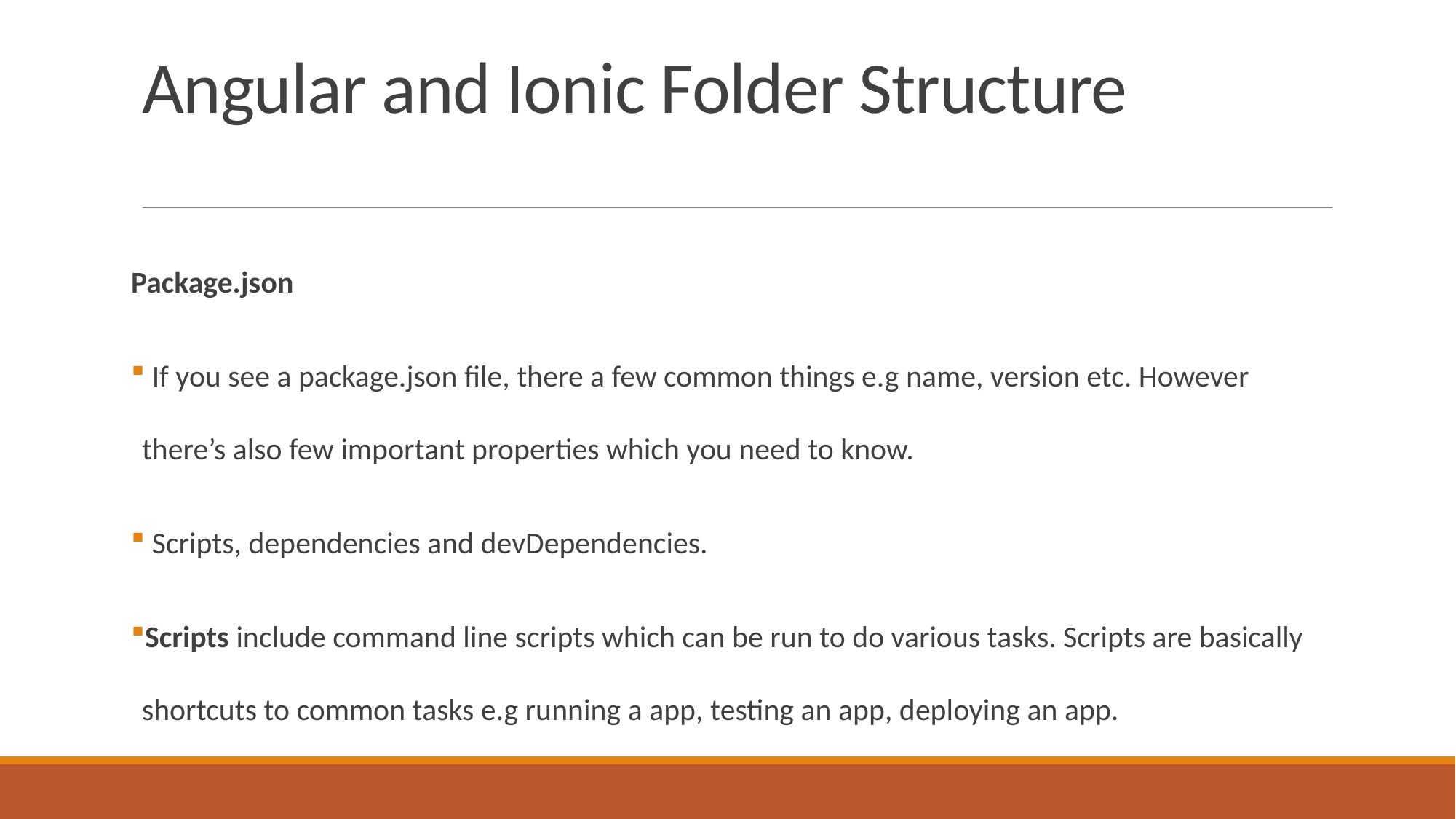

# Angular and Ionic Folder Structure
Package.json
 If you see a package.json file, there a few common things e.g name, version etc. However there’s also few important properties which you need to know.
 Scripts, dependencies and devDependencies.
Scripts include command line scripts which can be run to do various tasks. Scripts are basically shortcuts to common tasks e.g running a app, testing an app, deploying an app.